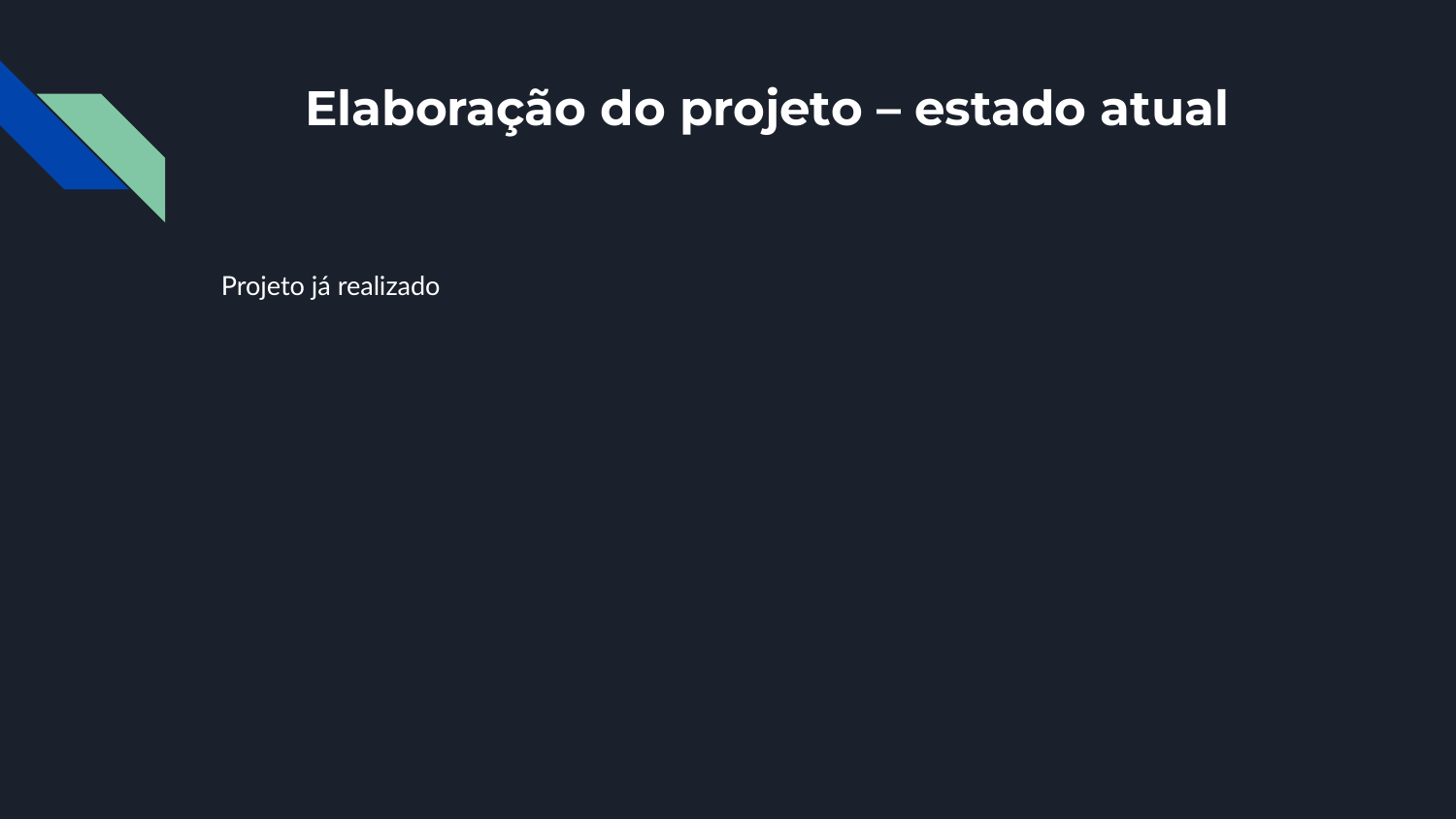

# Elaboração do projeto – estado atual
Projeto já realizado